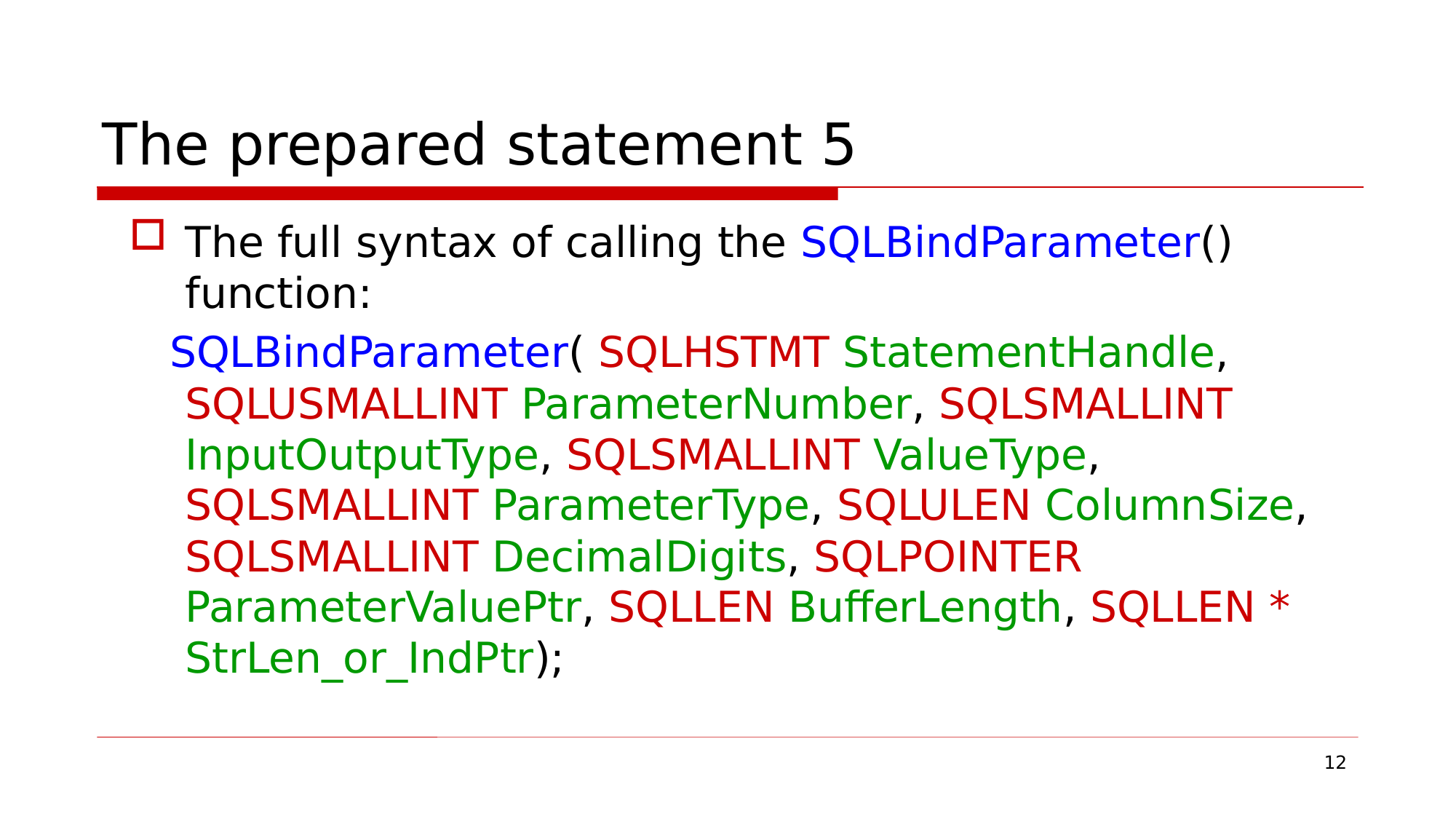

# The prepared statement 5
The full syntax of calling the SQLBindParameter() function:
   SQLBindParameter( SQLHSTMT StatementHandle, SQLUSMALLINT ParameterNumber, SQLSMALLINT InputOutputType, SQLSMALLINT ValueType, SQLSMALLINT ParameterType, SQLULEN ColumnSize, SQLSMALLINT DecimalDigits, SQLPOINTER ParameterValuePtr, SQLLEN BufferLength, SQLLEN * StrLen_or_IndPtr);
12